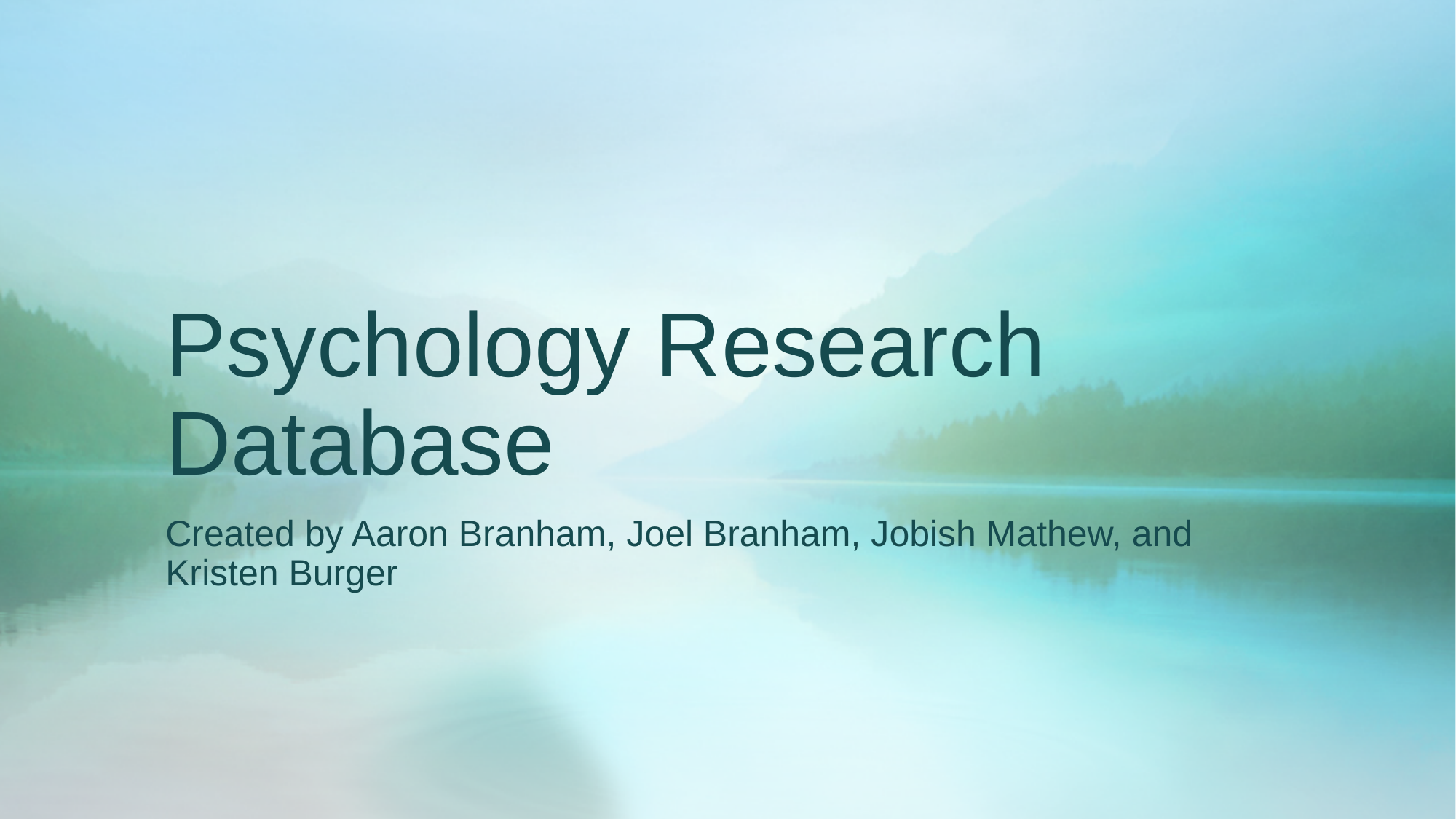

# Psychology Research Database
Created by Aaron Branham, Joel Branham, Jobish Mathew, and Kristen Burger